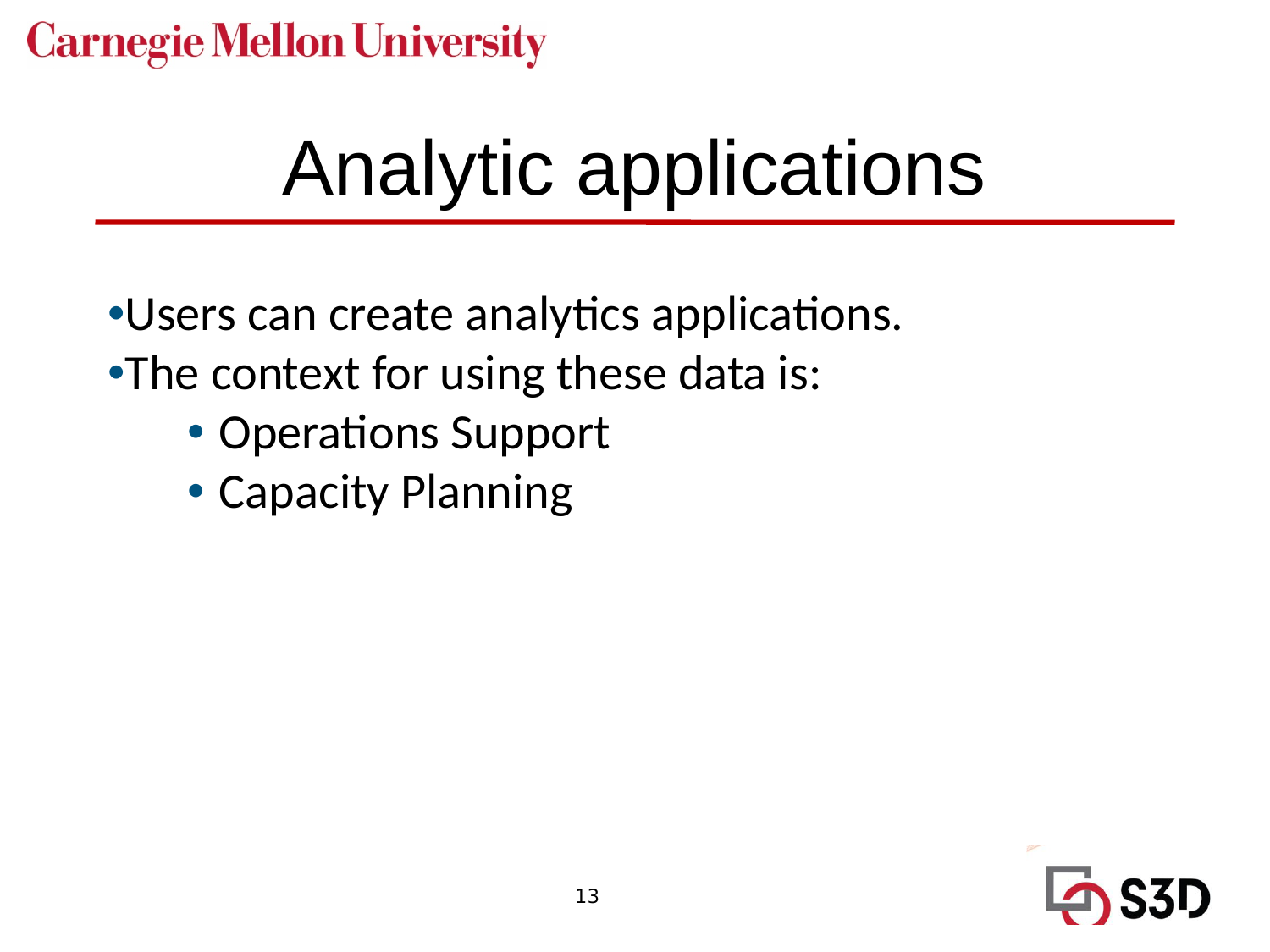

# Analytic applications
Users can create analytics applications.
The context for using these data is:
Operations Support
Capacity Planning